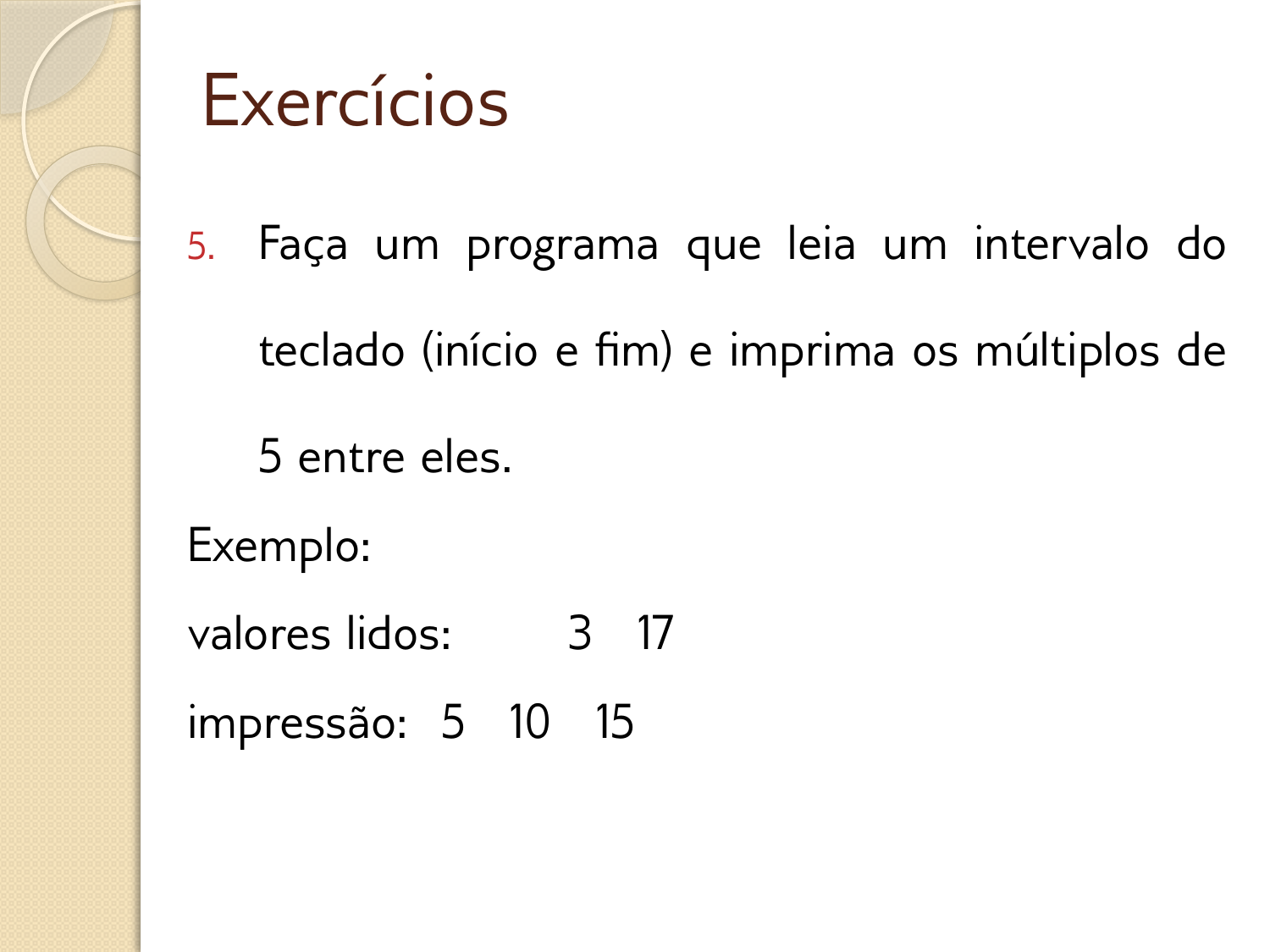

# Exercícios
Faça um programa que leia um intervalo do teclado (início e fim) e imprima os múltiplos de 5 entre eles.
Exemplo:
valores lidos:	3   17
impressão:	5   10   15